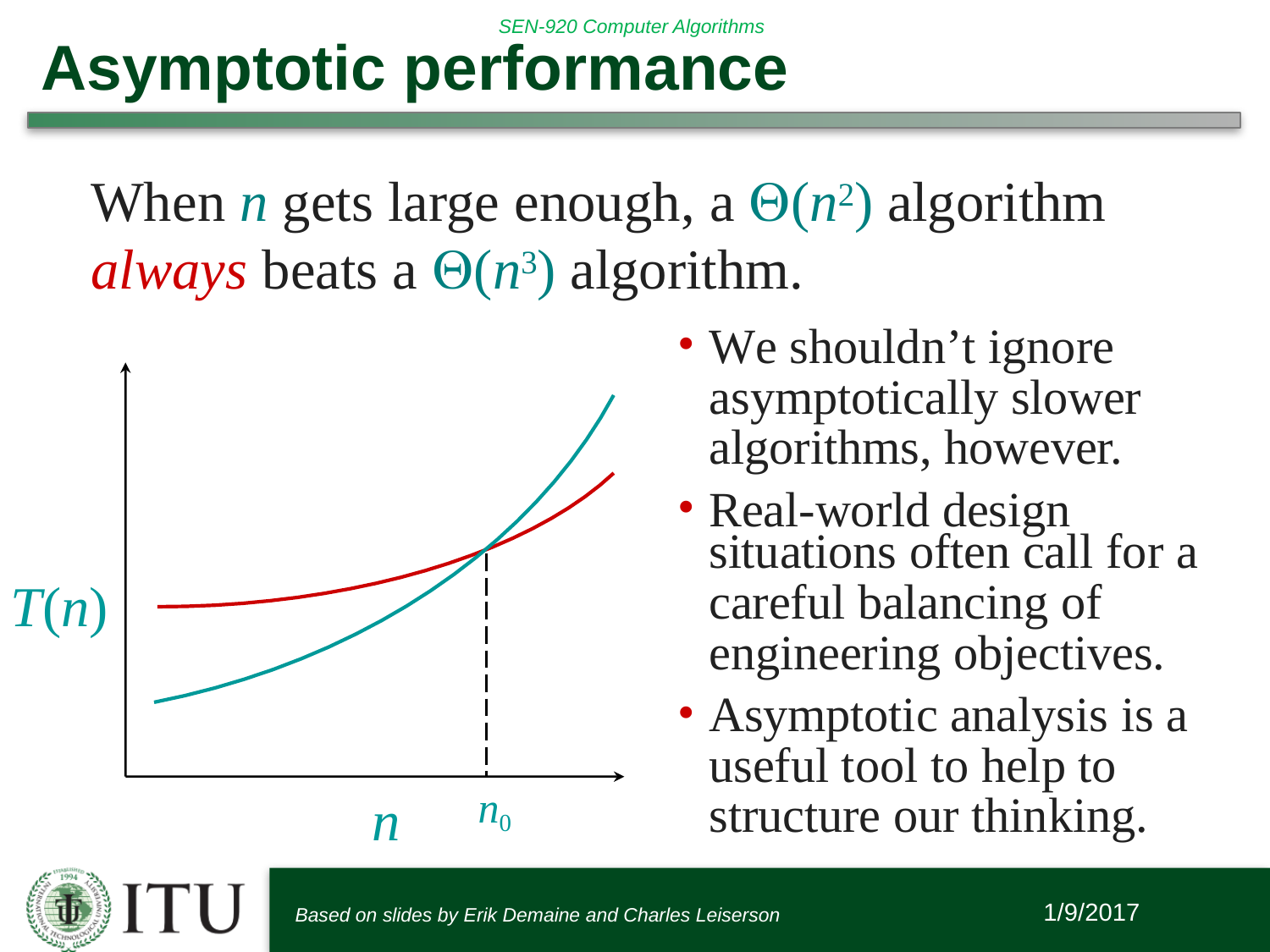

# Asymptotic performance

When n gets large enough, a Θ(n2) algorithm
always beats a Θ(n3) algorithm.
We shouldn’t ignore asymptotically slower algorithms, however.
Real-world design

situations often call for a careful balancing of engineering objectives.

T(n)
Asymptotic analysis is a useful tool to help to structure our thinking.

n0
n
Based on slides by Erik Demaine and Charles Leiserson
1/9/2017